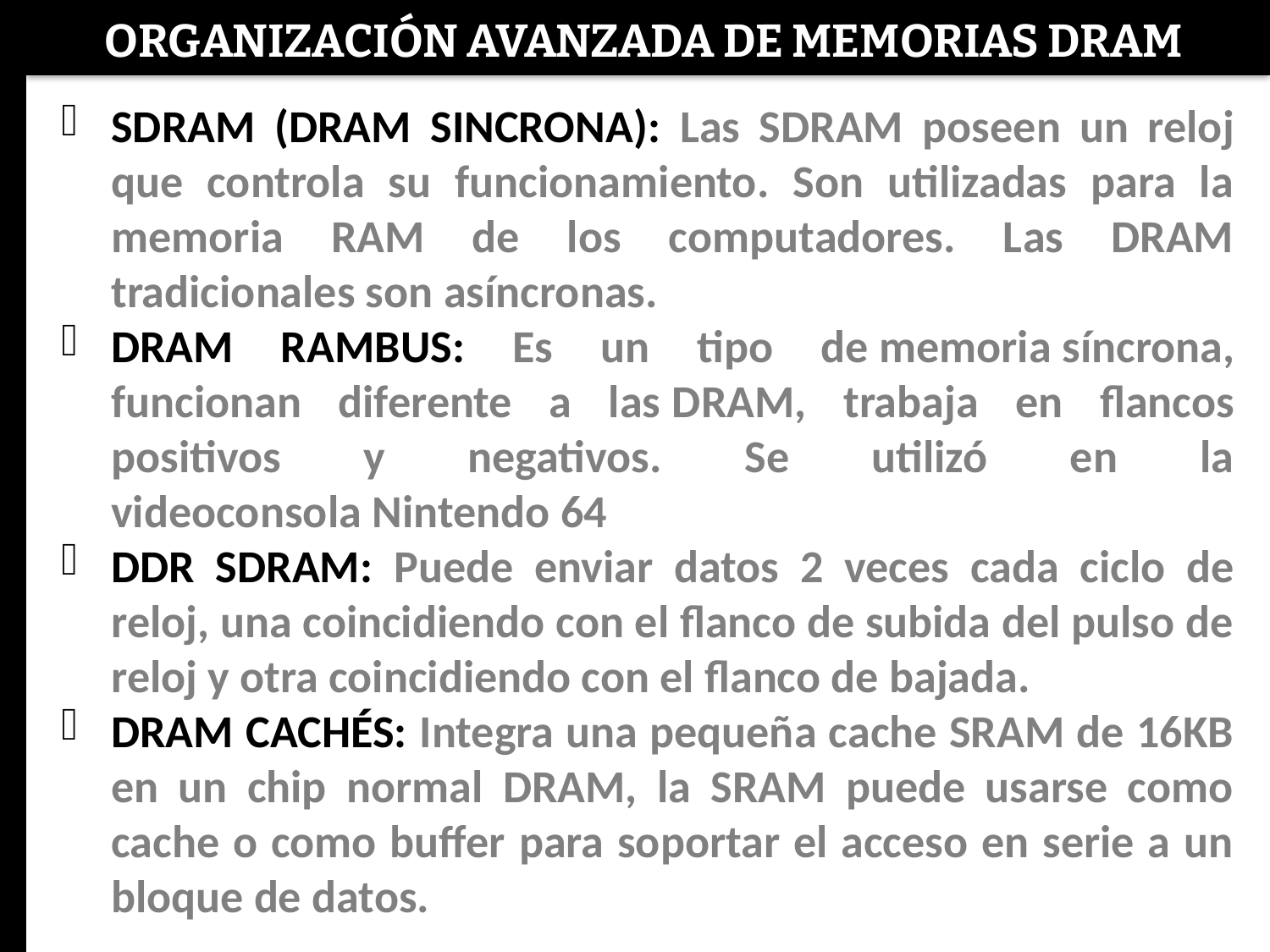

ORGANIZACIÓN AVANZADA DE MEMORIAS DRAM
SDRAM (DRAM SINCRONA): Las SDRAM poseen un reloj que controla su funcionamiento. Son utilizadas para la memoria RAM de los computadores. Las DRAM tradicionales son asíncronas.
DRAM RAMBUS: Es un tipo de memoria síncrona, funcionan diferente a las DRAM, trabaja en flancos positivos y negativos. Se utilizó en la videoconsola Nintendo 64
DDR SDRAM: Puede enviar datos 2 veces cada ciclo de reloj, una coincidiendo con el flanco de subida del pulso de reloj y otra coincidiendo con el flanco de bajada.
DRAM CACHÉS: Integra una pequeña cache SRAM de 16KB en un chip normal DRAM, la SRAM puede usarse como cache o como buffer para soportar el acceso en serie a un bloque de datos.